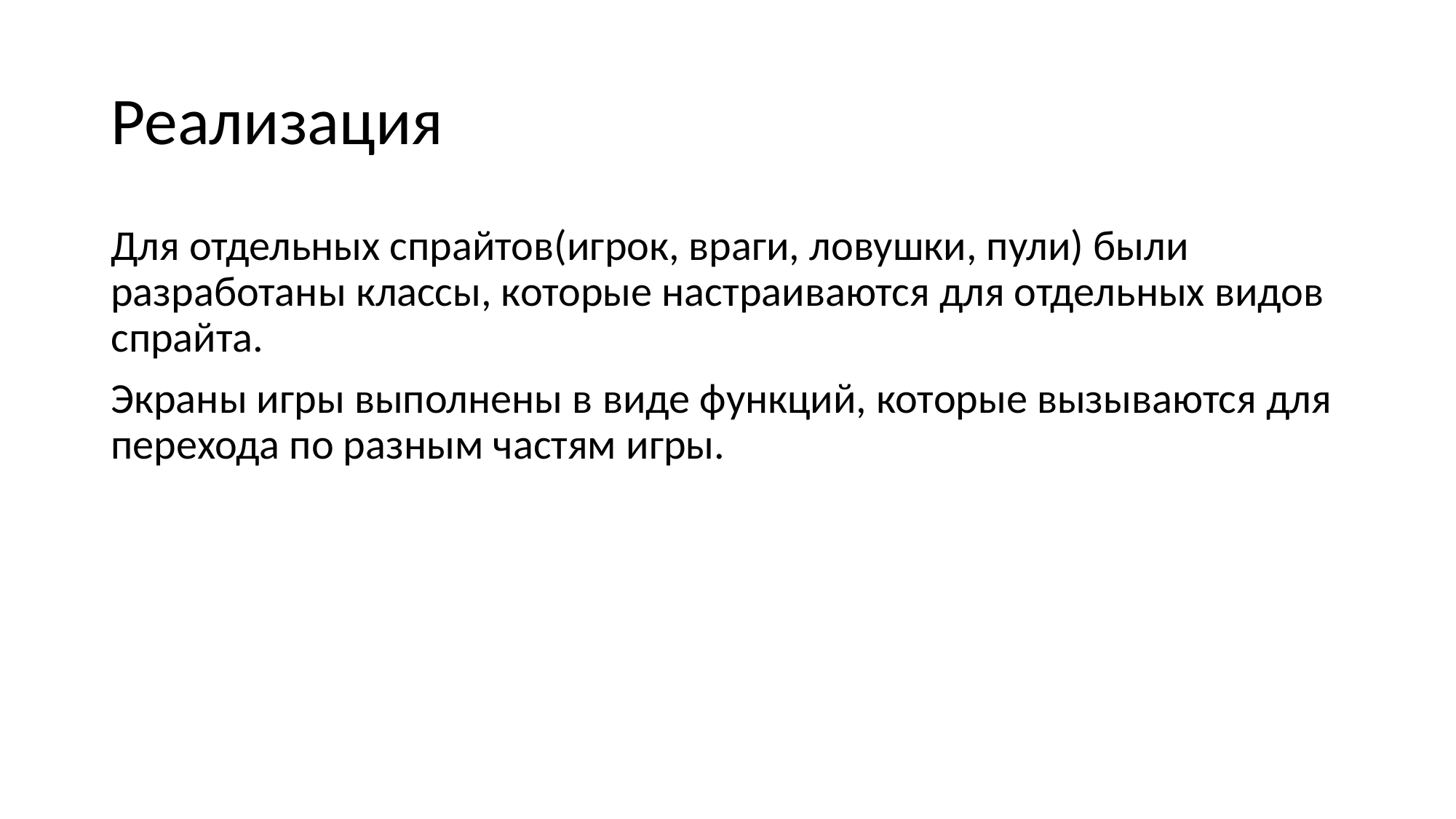

# Реализация
Для отдельных спрайтов(игрок, враги, ловушки, пули) были разработаны классы, которые настраиваются для отдельных видов спрайта.
Экраны игры выполнены в виде функций, которые вызываются для перехода по разным частям игры.